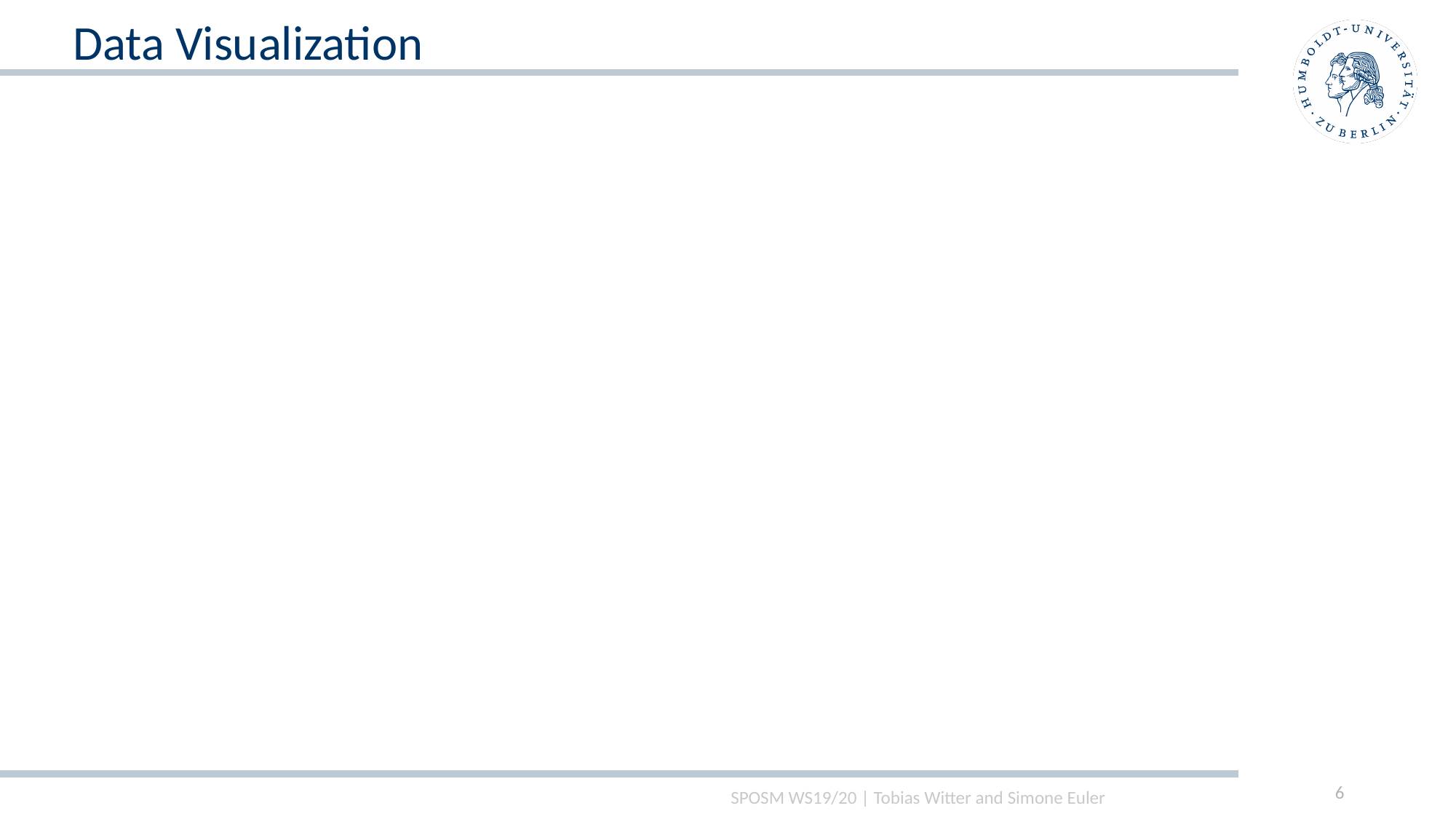

Data Visualization
6
SPOSM WS19/20 | Tobias Witter and Simone Euler